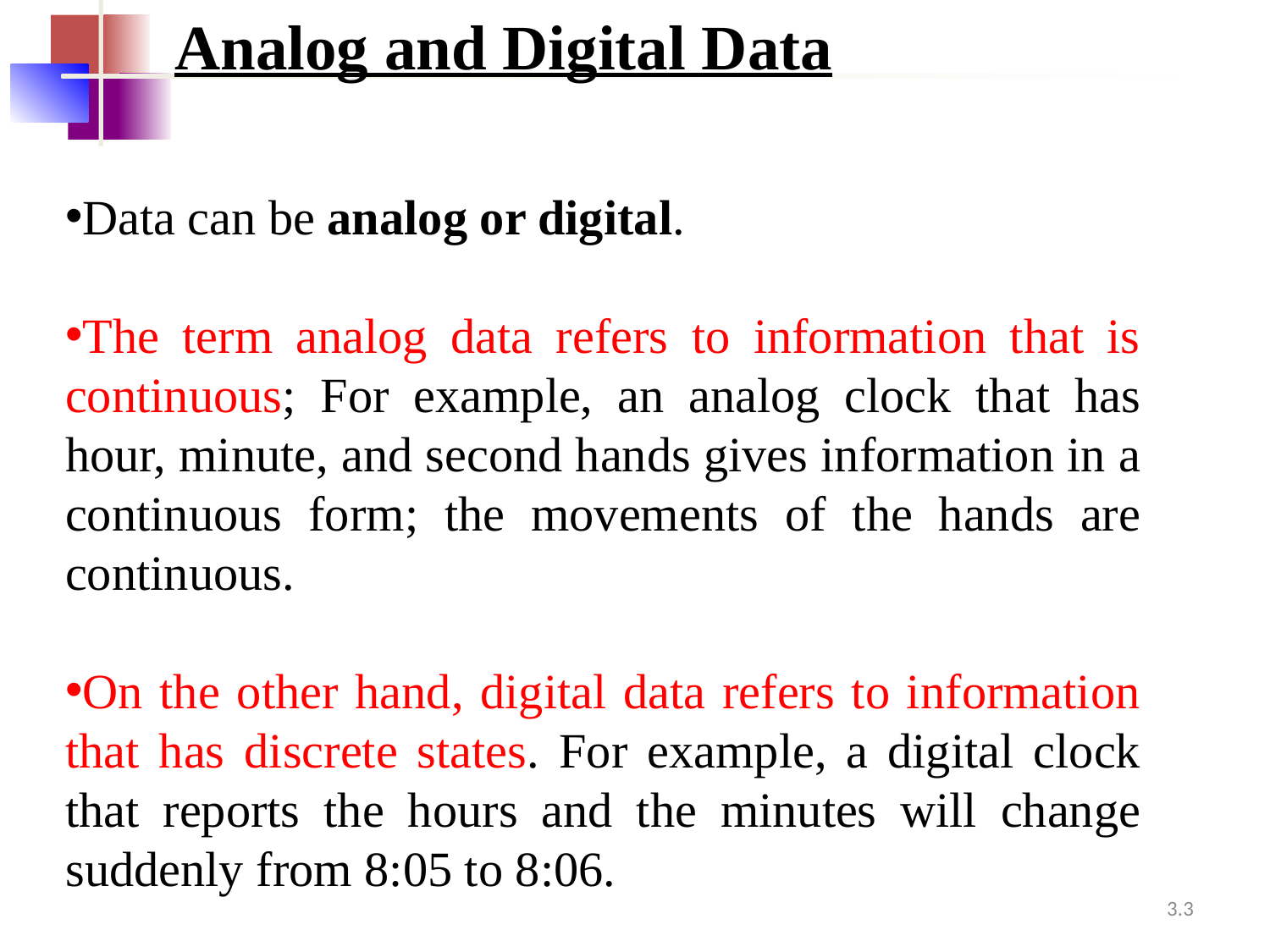

Analog and Digital Data

Data can be analog or digital.

The term analog data refers to information that is continuous; For example, an analog clock that has hour, minute, and second hands gives information in a continuous form; the movements of the hands are continuous.

On the other hand, digital data refers to information that has discrete states. For example, a digital clock that reports the hours and the minutes will change suddenly from 8:05 to 8:06.
3.3